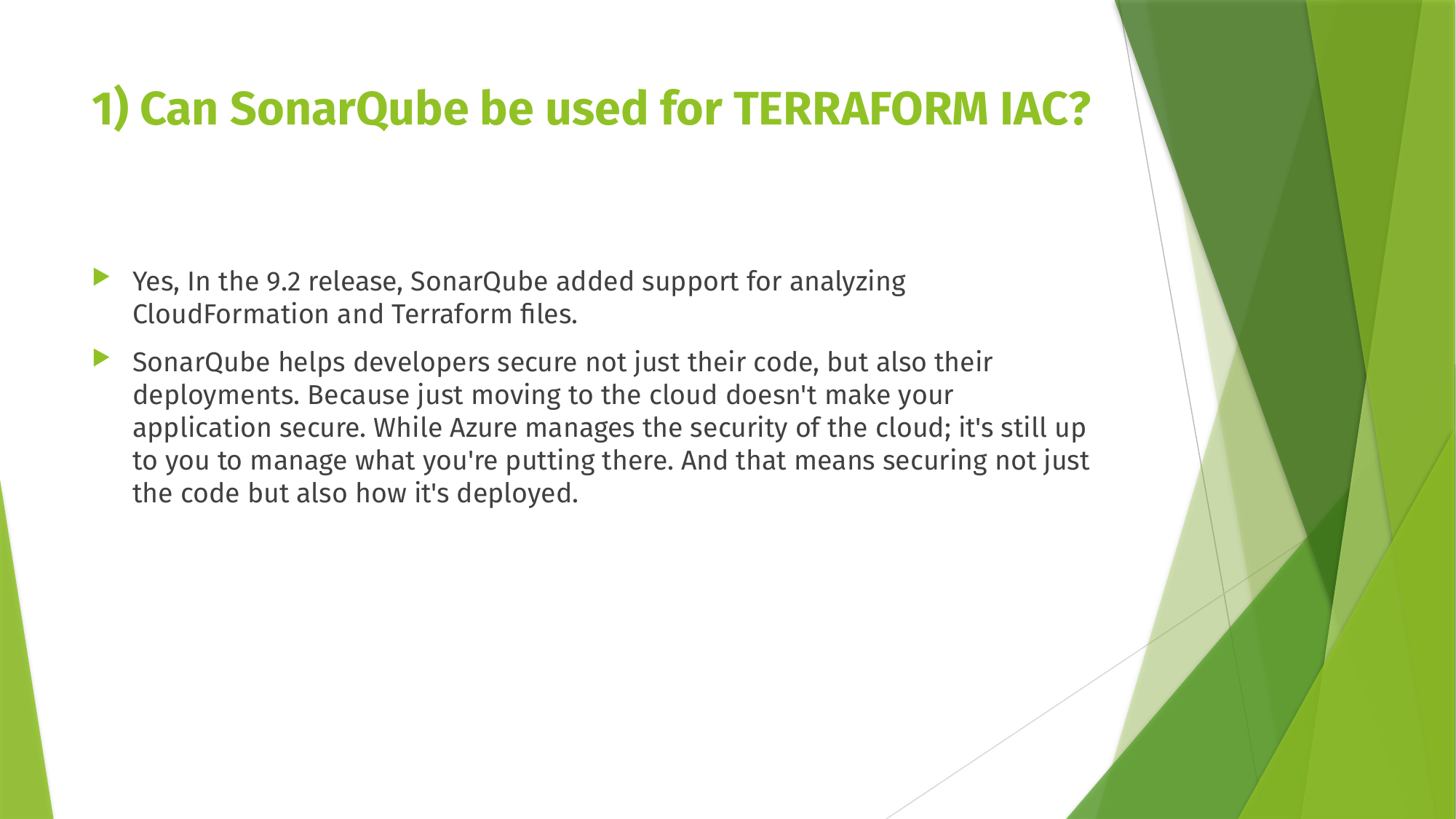

# 1) Can SonarQube be used for TERRAFORM IAC?
Yes, In the 9.2 release, SonarQube added support for analyzing CloudFormation and Terraform files.
SonarQube helps developers secure not just their code, but also their deployments. Because just moving to the cloud doesn't make your application secure. While Azure manages the security of the cloud; it's still up to you to manage what you're putting there. And that means securing not just the code but also how it's deployed.